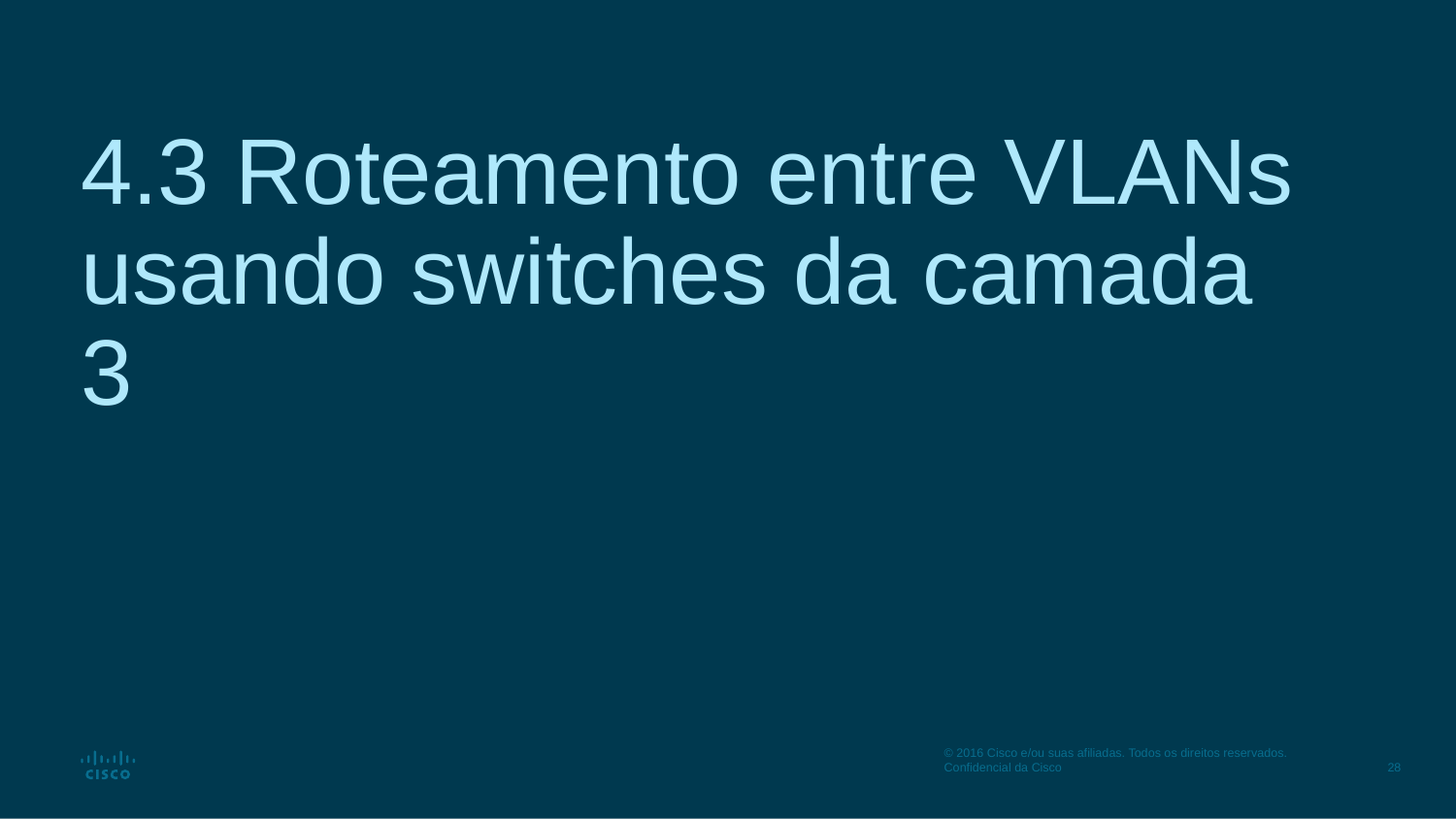

# 4.3 Roteamento entre VLANs usando switches da camada 3